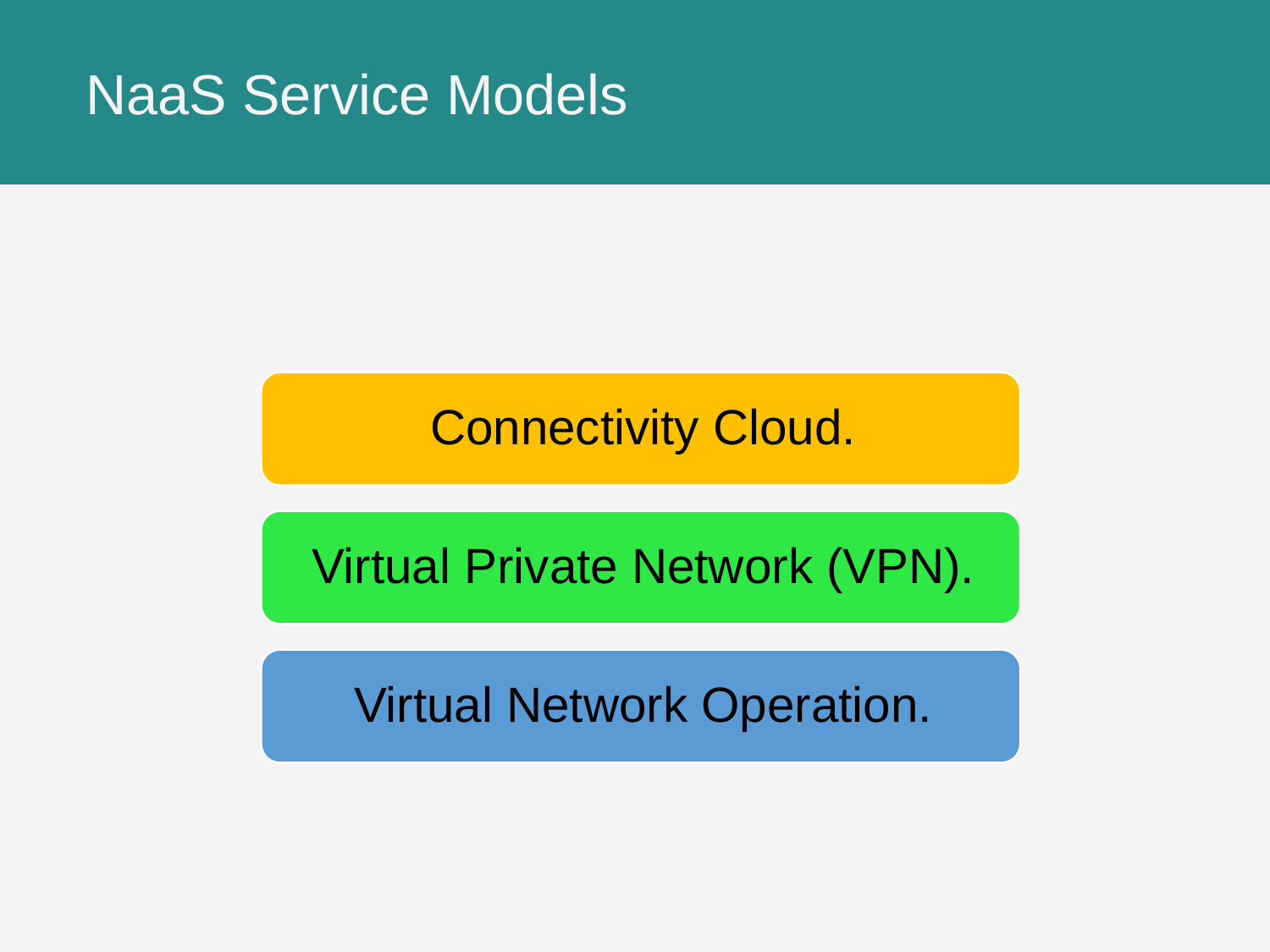

# NaaS Service Models
Connectivity Cloud.
Virtual Private Network (VPN).
Virtual Network Operation.